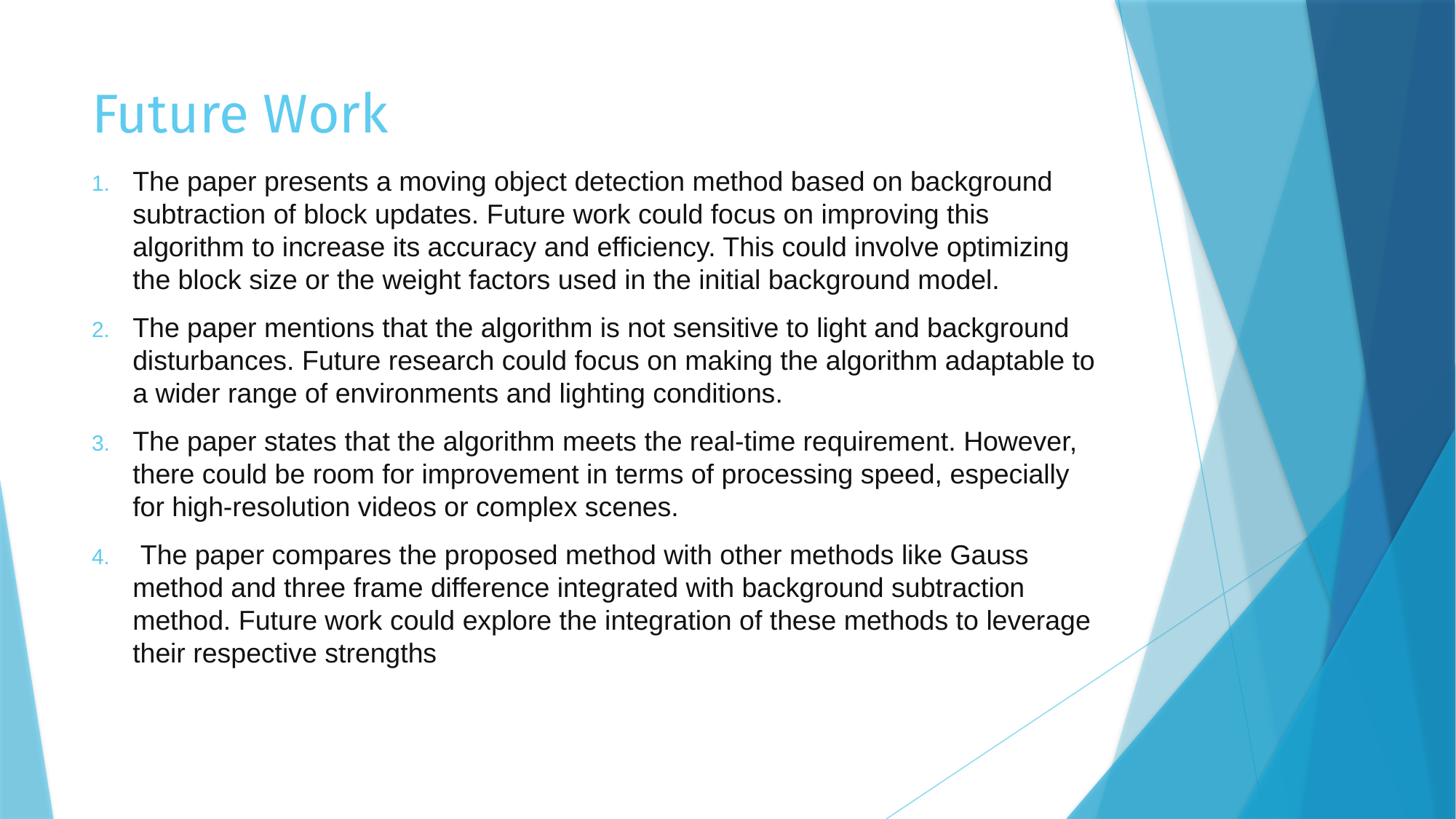

# Future Work
The paper presents a moving object detection method based on background subtraction of block updates. Future work could focus on improving this algorithm to increase its accuracy and efficiency. This could involve optimizing the block size or the weight factors used in the initial background model.
The paper mentions that the algorithm is not sensitive to light and background disturbances. Future research could focus on making the algorithm adaptable to a wider range of environments and lighting conditions.
The paper states that the algorithm meets the real-time requirement. However, there could be room for improvement in terms of processing speed, especially for high-resolution videos or complex scenes.
 The paper compares the proposed method with other methods like Gauss method and three frame difference integrated with background subtraction method. Future work could explore the integration of these methods to leverage their respective strengths